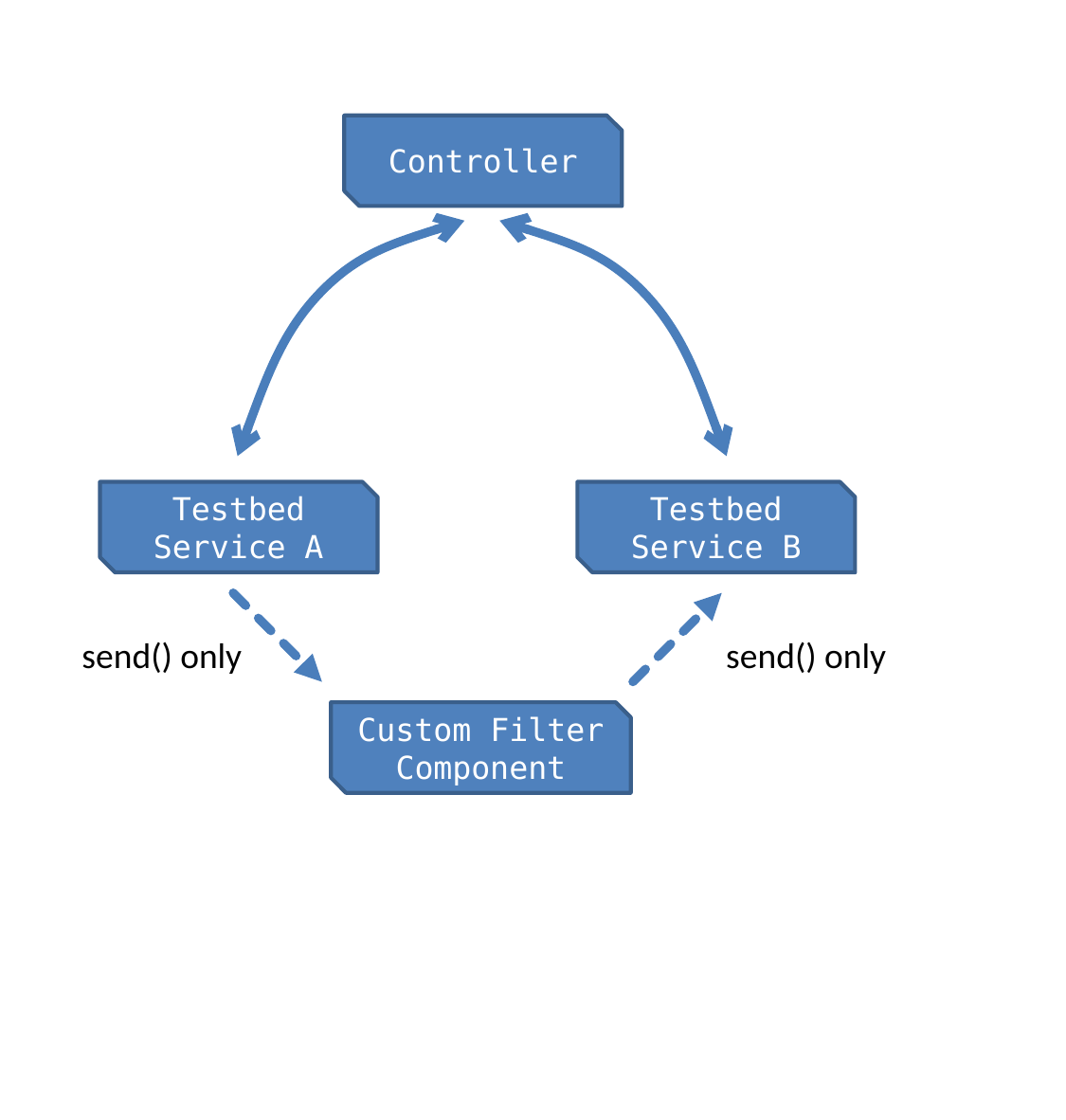

Controller

Testbed Service A
Testbed Service B
send() only
send() only
Custom Filter
Component